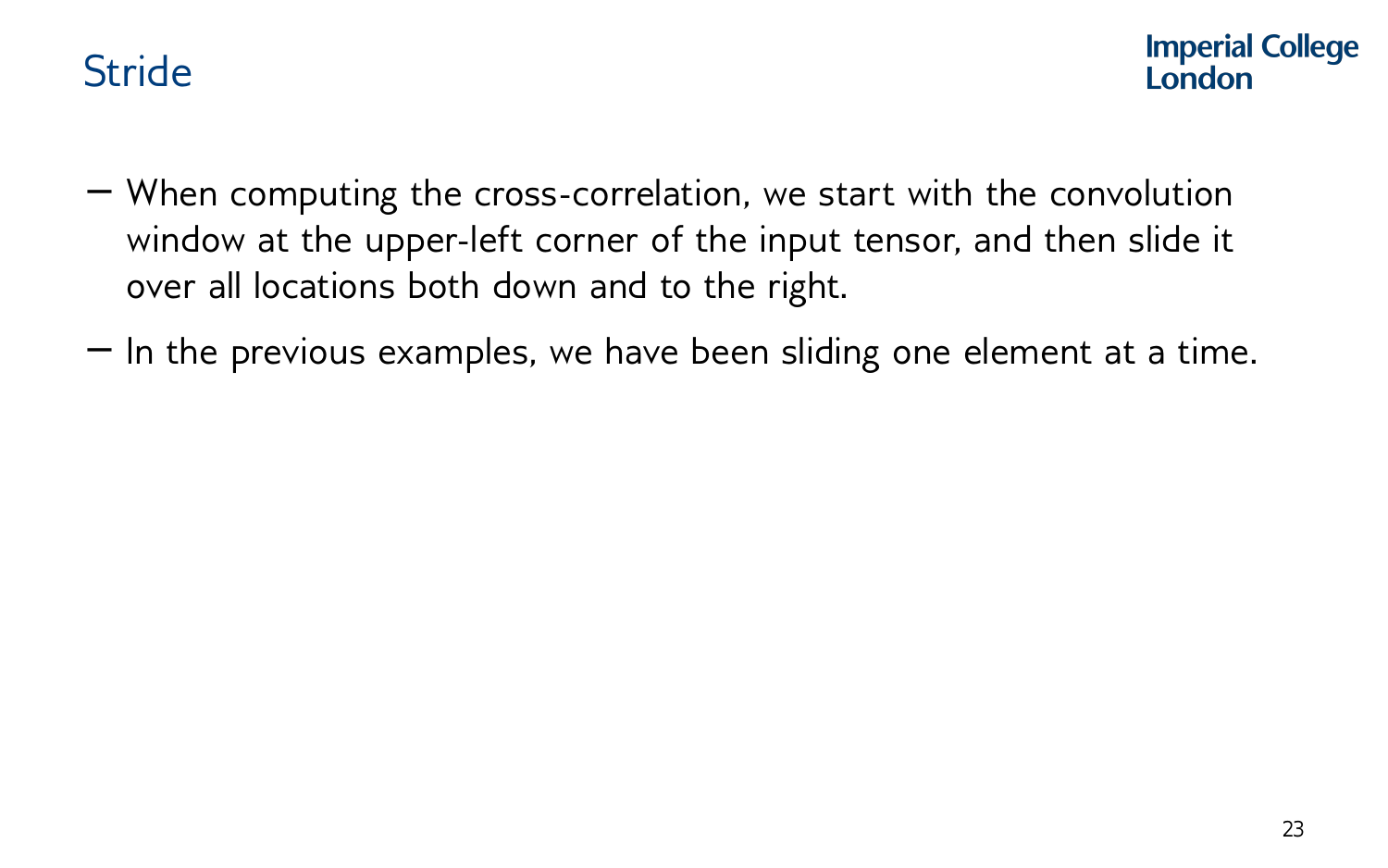

# Stride
When computing the cross-correlation, we start with the convolution window at the upper-left corner of the input tensor, and then slide it over all locations both down and to the right.
In the previous examples, we have been sliding one element at a time.
23